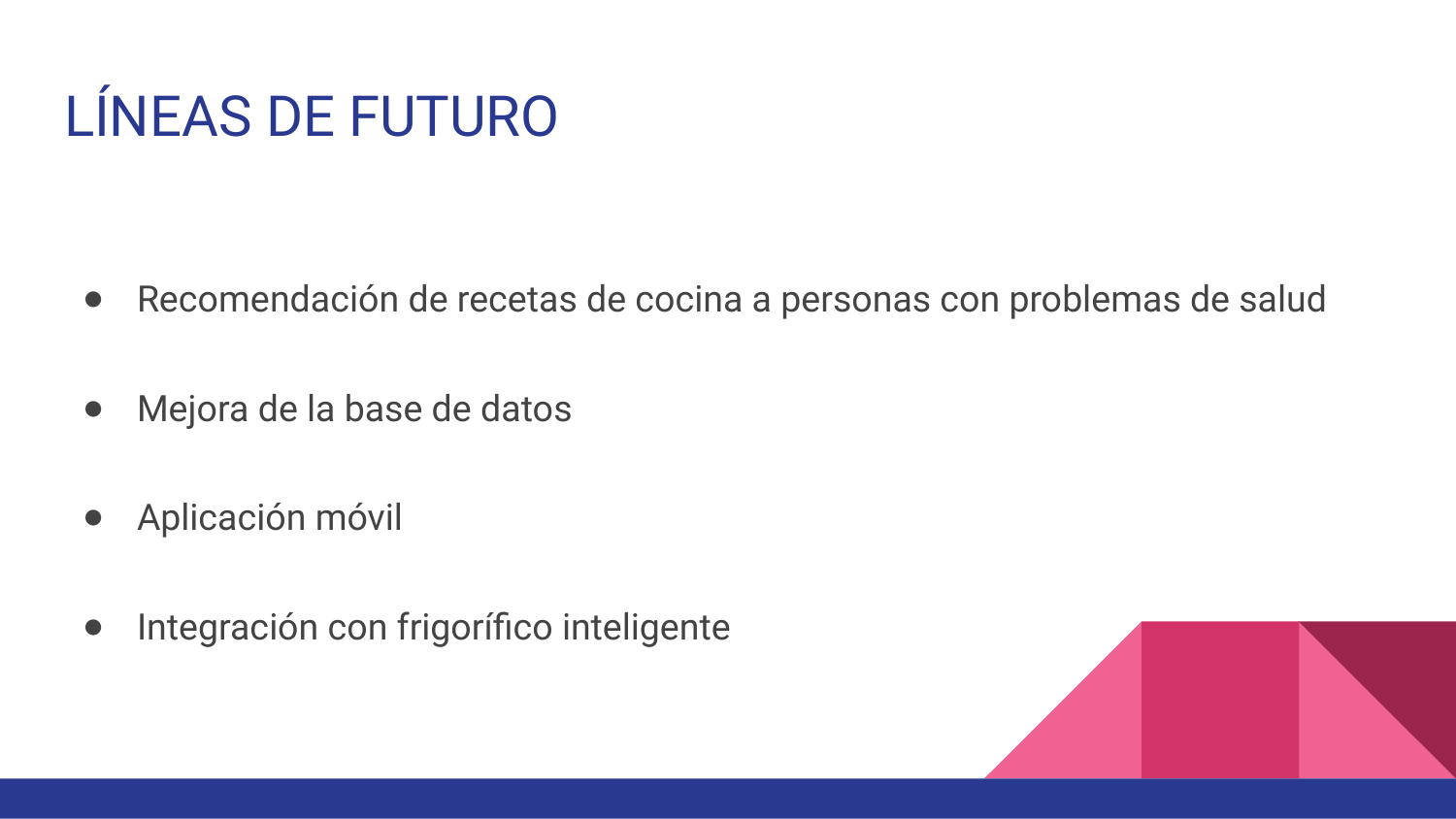

# LÍNEAS DE FUTURO
Recomendación de recetas de cocina a personas con problemas de salud
Mejora de la base de datos
Aplicación móvil
Integración con frigorífico inteligente